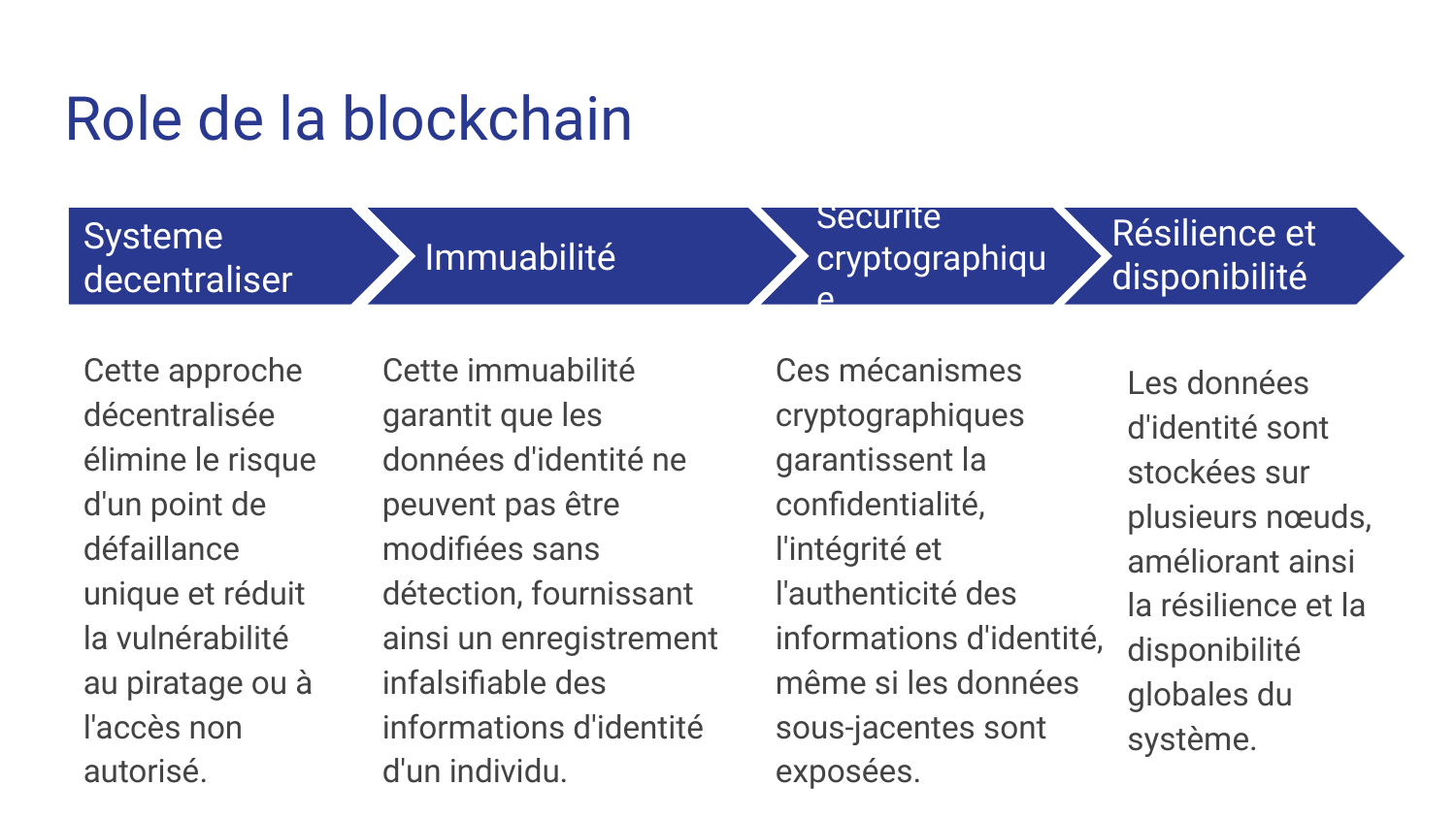

# Role de la blockchain
Résilience et disponibilité

Sécurité cryptographique
Systeme decentraliser
Immuabilité
Cette approche décentralisée élimine le risque d'un point de défaillance unique et réduit la vulnérabilité au piratage ou à l'accès non autorisé.

Cette immuabilité garantit que les données d'identité ne peuvent pas être modifiées sans détection, fournissant ainsi un enregistrement infalsifiable des informations d'identité d'un individu.
Ces mécanismes cryptographiques garantissent la confidentialité, l'intégrité et l'authenticité des informations d'identité, même si les données sous-jacentes sont exposées.
Les données d'identité sont stockées sur plusieurs nœuds, améliorant ainsi la résilience et la disponibilité globales du système.